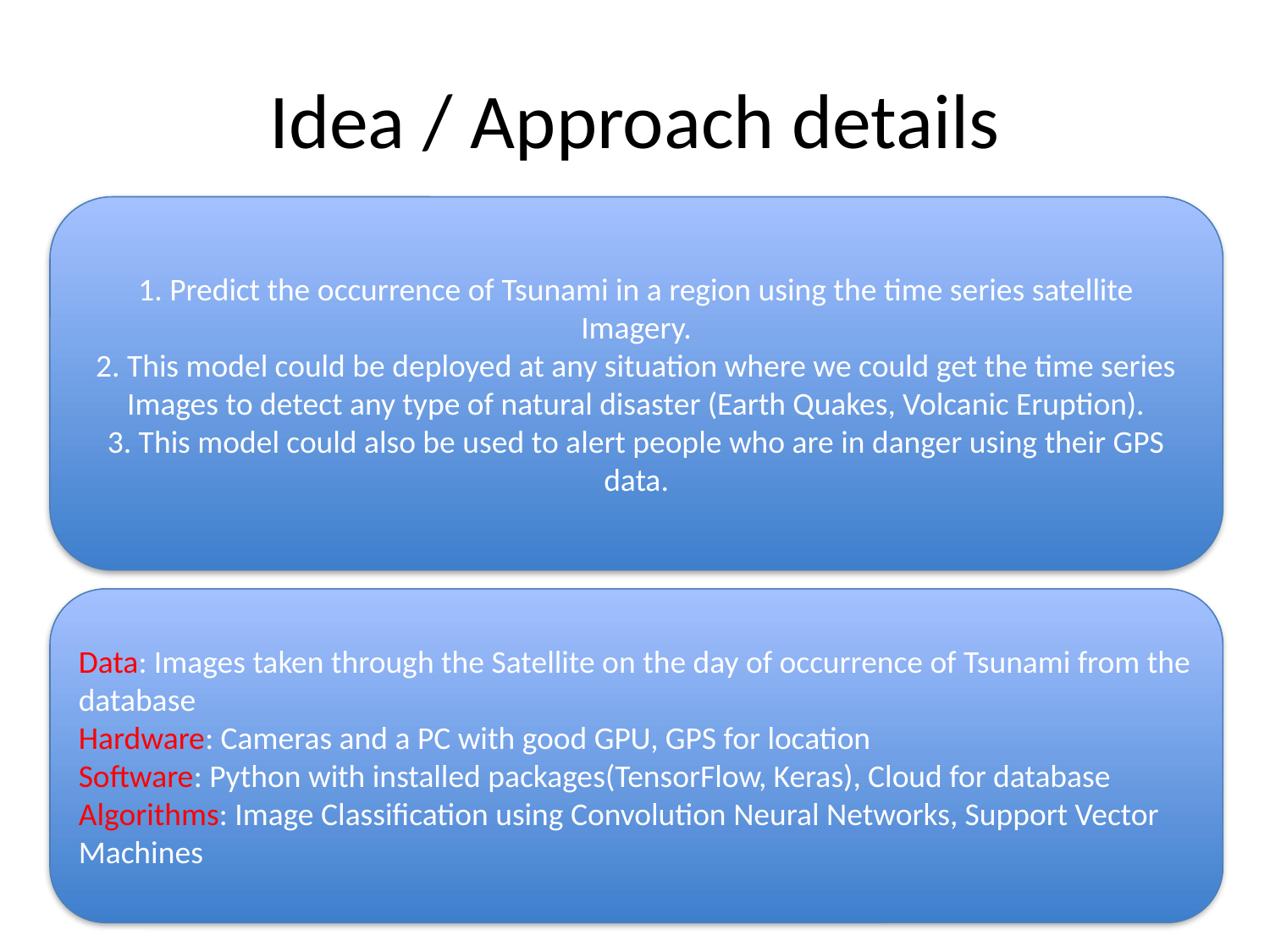

# Idea / Approach details
1. Predict the occurrence of Tsunami in a region using the time series satellite Imagery.
2. This model could be deployed at any situation where we could get the time series Images to detect any type of natural disaster (Earth Quakes, Volcanic Eruption).
3. This model could also be used to alert people who are in danger using their GPS data.
Data: Images taken through the Satellite on the day of occurrence of Tsunami from the database
Hardware: Cameras and a PC with good GPU, GPS for location
Software: Python with installed packages(TensorFlow, Keras), Cloud for database Algorithms: Image Classification using Convolution Neural Networks, Support Vector Machines